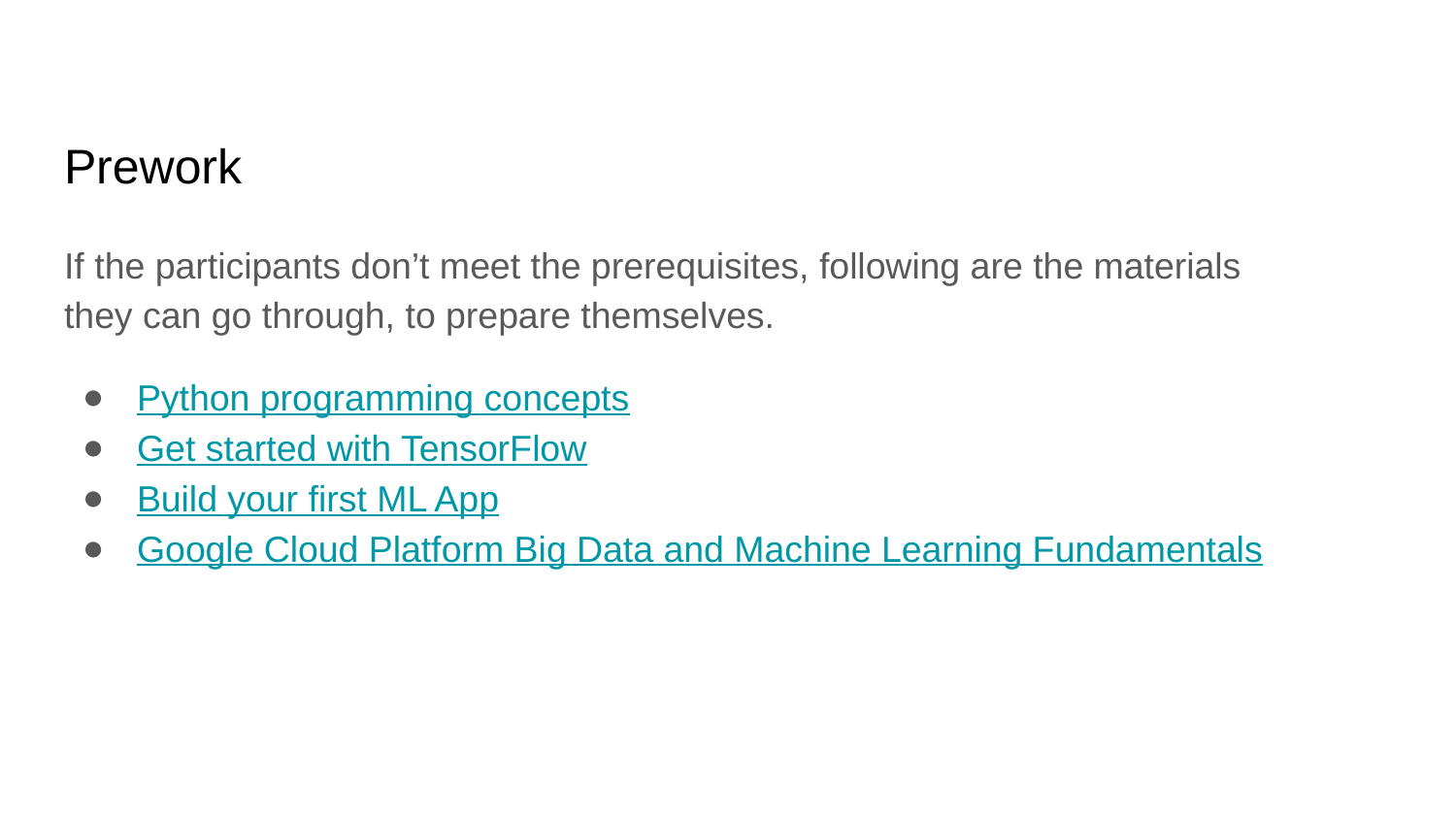

# Prework
If the participants don’t meet the prerequisites, following are the materials they can go through, to prepare themselves.
Python programming concepts
Get started with TensorFlow
Build your first ML App
Google Cloud Platform Big Data and Machine Learning Fundamentals